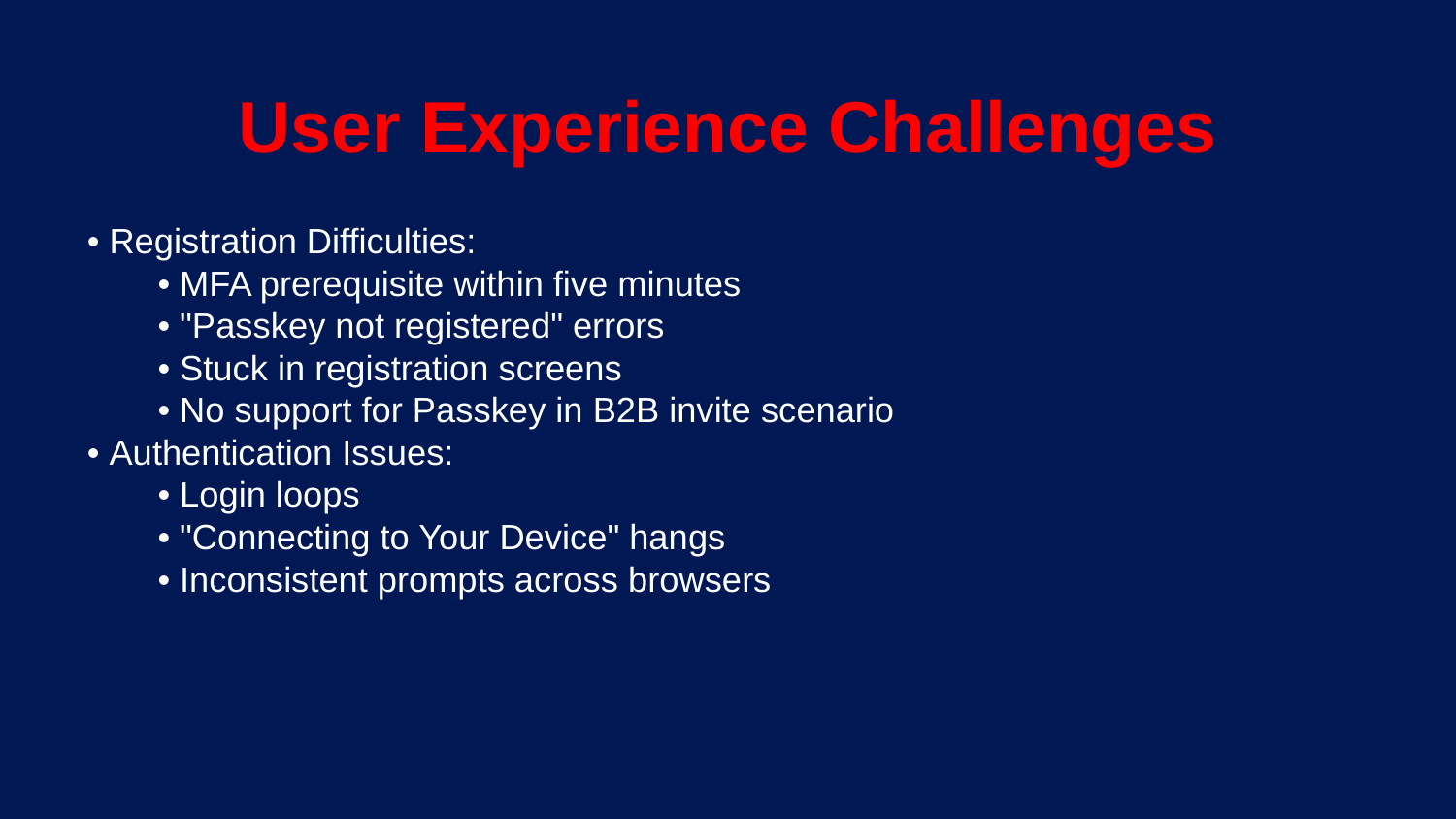

User Experience Challenges
• Registration Difficulties:
• MFA prerequisite within five minutes
• "Passkey not registered" errors
• Stuck in registration screens
• No support for Passkey in B2B invite scenario
• Authentication Issues:
• Login loops
• "Connecting to Your Device" hangs
• Inconsistent prompts across browsers